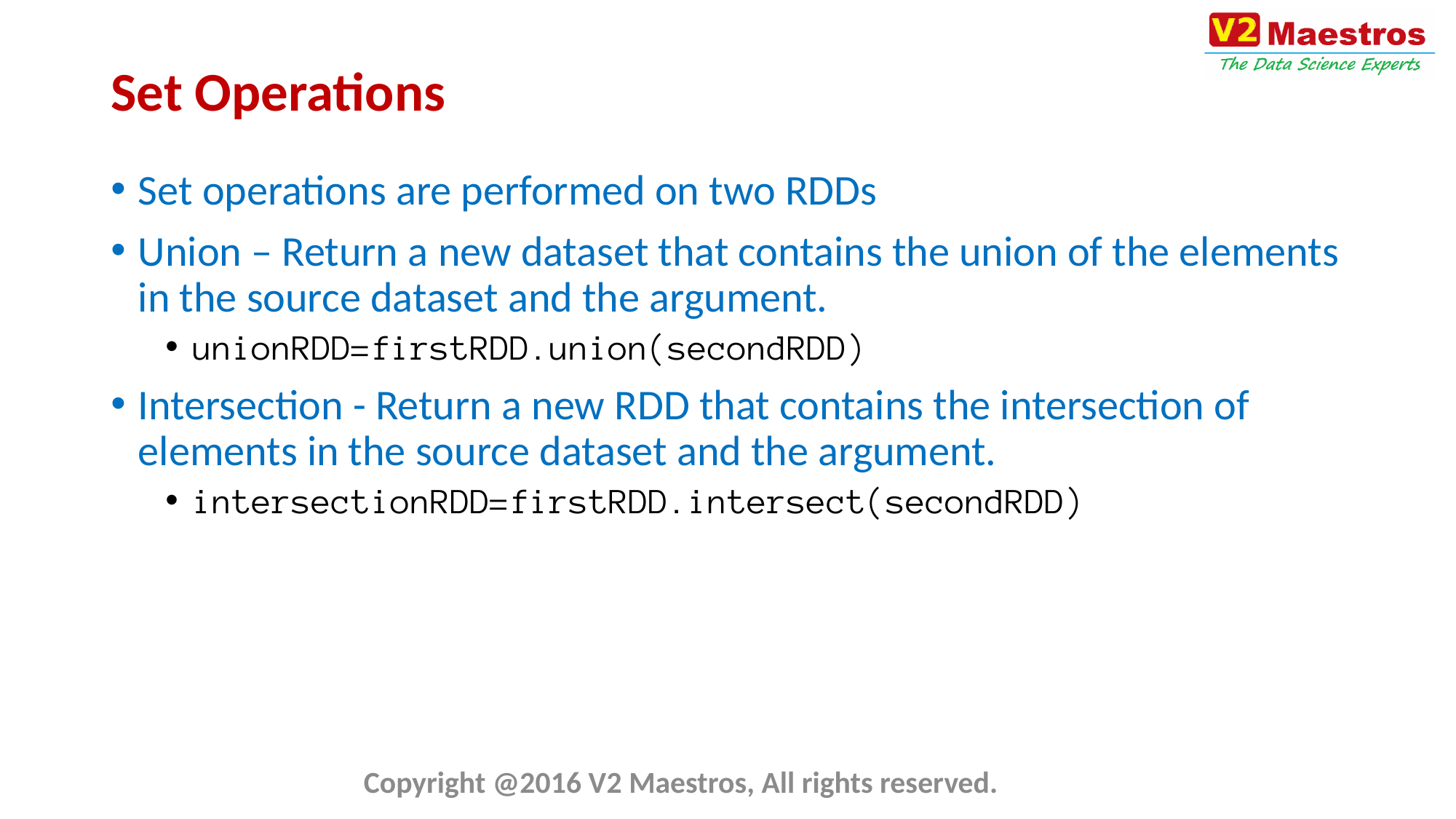

# Set Operations
Set operations are performed on two RDDs
Union – Return a new dataset that contains the union of the elements in the source dataset and the argument.
unionRDD=firstRDD.union(secondRDD)
Intersection - Return a new RDD that contains the intersection of elements in the source dataset and the argument.
intersectionRDD=firstRDD.intersect(secondRDD)

Copyright @2016 V2 Maestros, All rights reserved.